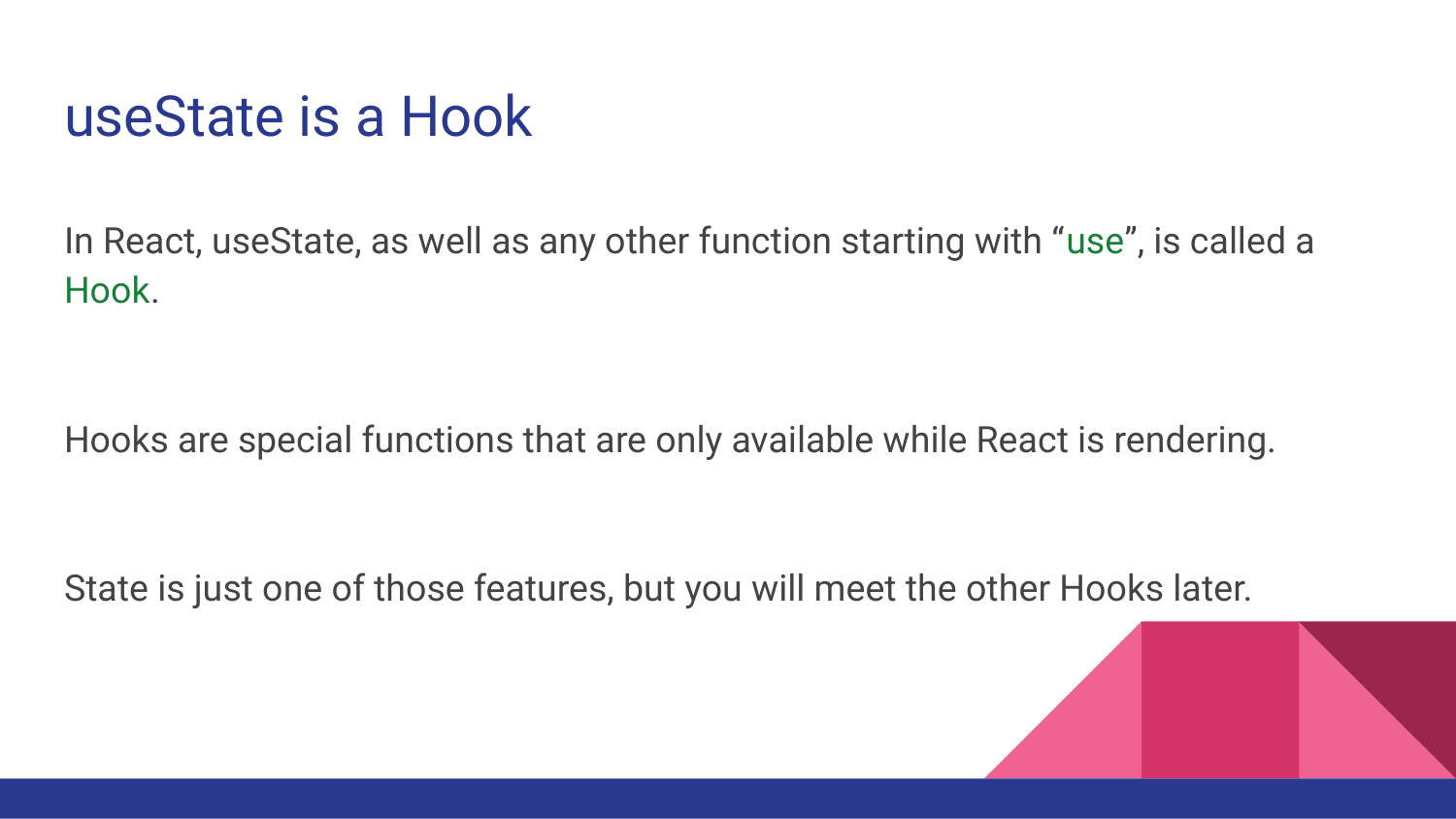

# useState is a Hook
In React, useState, as well as any other function starting with “use”, is called a Hook.

Hooks are special functions that are only available while React is rendering.

State is just one of those features, but you will meet the other Hooks later.